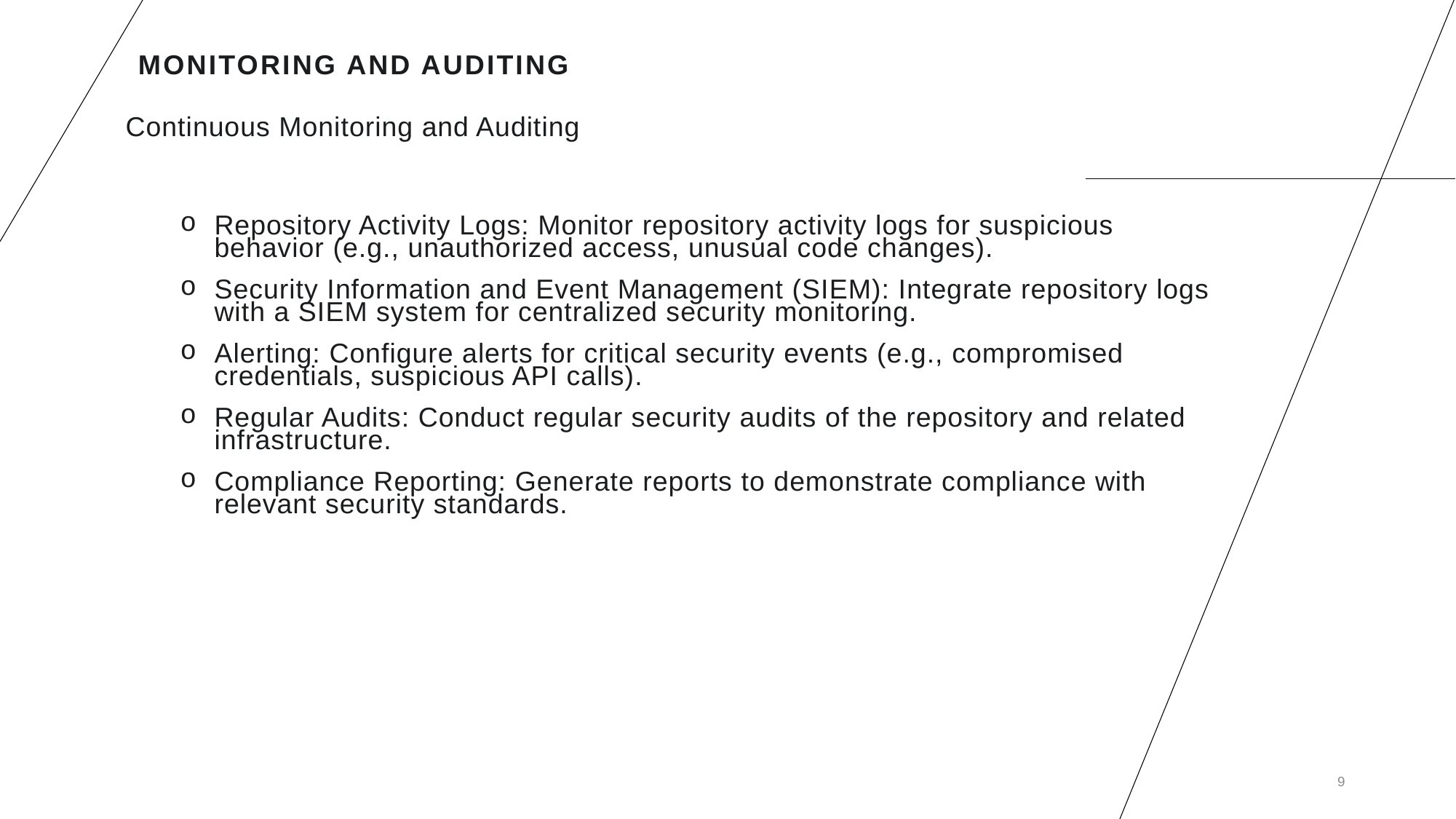

# Monitoring and Auditing
Continuous Monitoring and Auditing

Repository Activity Logs: Monitor repository activity logs for suspicious behavior (e.g., unauthorized access, unusual code changes).
Security Information and Event Management (SIEM): Integrate repository logs with a SIEM system for centralized security monitoring.
Alerting: Configure alerts for critical security events (e.g., compromised credentials, suspicious API calls).
Regular Audits: Conduct regular security audits of the repository and related infrastructure.
Compliance Reporting: Generate reports to demonstrate compliance with relevant security standards.

9